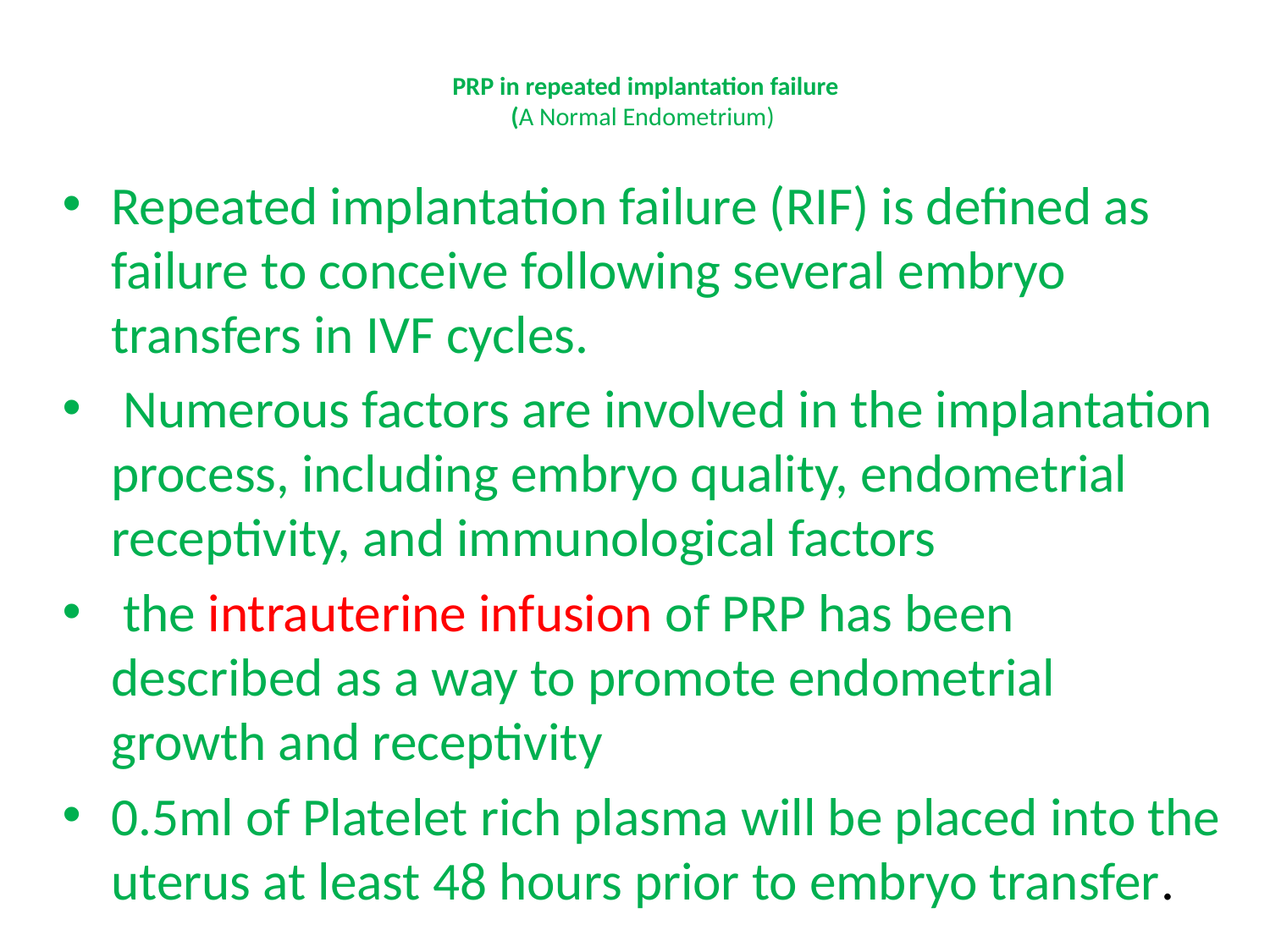

# PRP in repeated implantation failure (A Normal Endometrium)
Repeated implantation failure (RIF) is defined as failure to conceive following several embryo transfers in IVF cycles.
 Numerous factors are involved in the implantation process, including embryo quality, endometrial receptivity, and immunological factors
 the intrauterine infusion of PRP has been described as a way to promote endometrial growth and receptivity
0.5ml of Platelet rich plasma will be placed into the uterus at least 48 hours prior to embryo transfer.